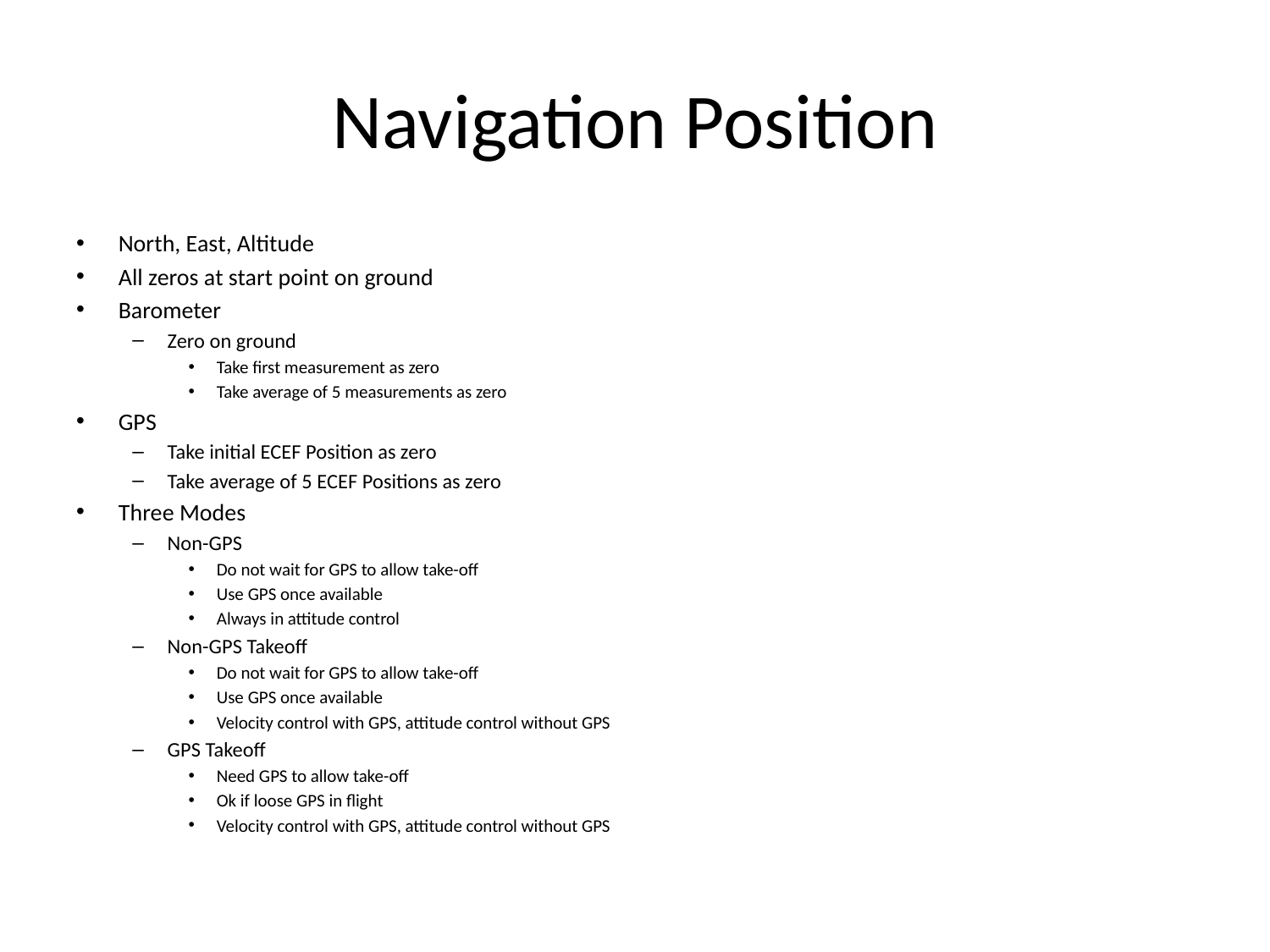

# Navigation Position
North, East, Altitude
All zeros at start point on ground
Barometer
Zero on ground
Take first measurement as zero
Take average of 5 measurements as zero
GPS
Take initial ECEF Position as zero
Take average of 5 ECEF Positions as zero
Three Modes
Non-GPS
Do not wait for GPS to allow take-off
Use GPS once available
Always in attitude control
Non-GPS Takeoff
Do not wait for GPS to allow take-off
Use GPS once available
Velocity control with GPS, attitude control without GPS
GPS Takeoff
Need GPS to allow take-off
Ok if loose GPS in flight
Velocity control with GPS, attitude control without GPS